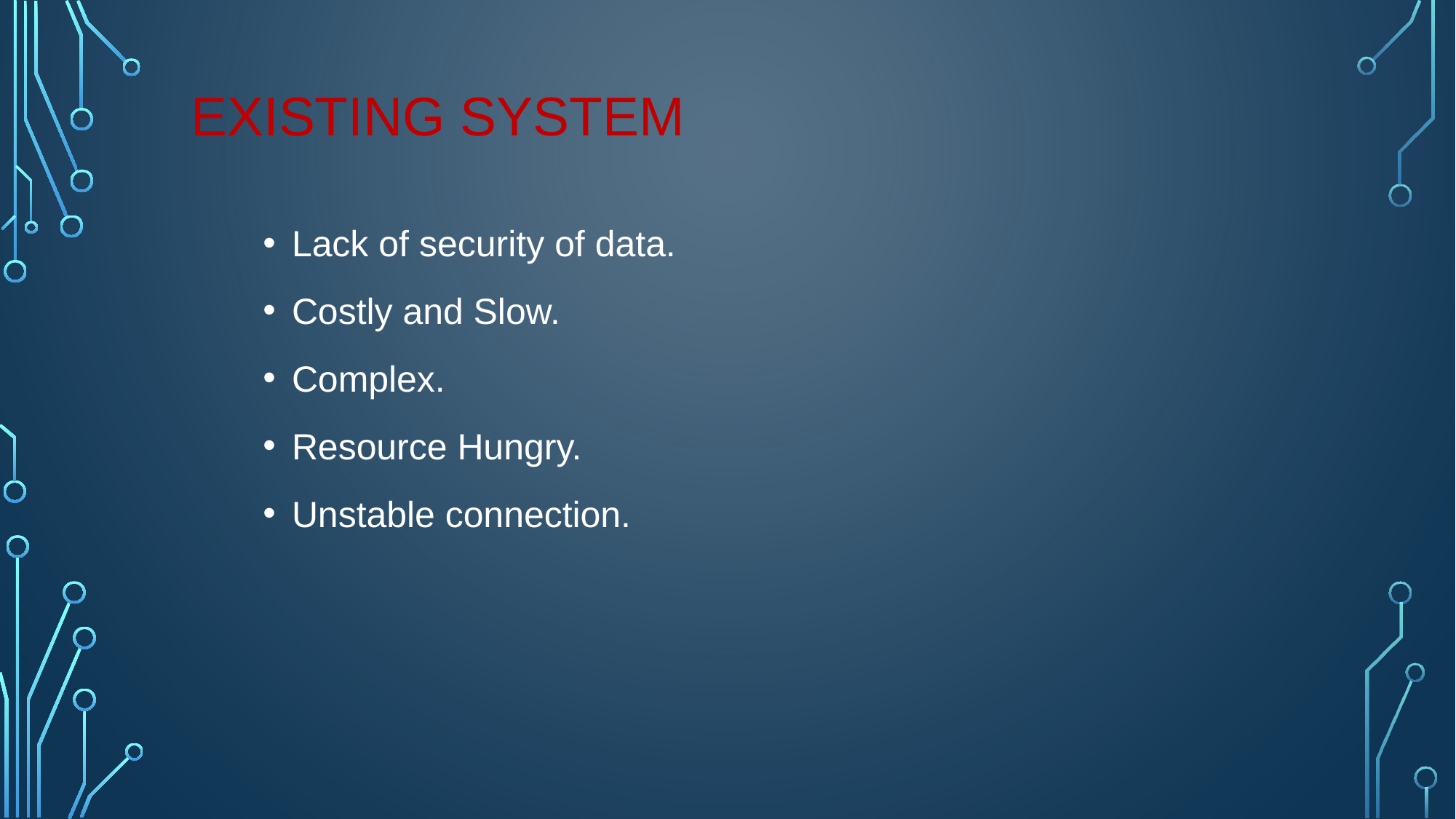

# Existing SYSTEM
Lack of security of data.
Costly and Slow.
Complex.
Resource Hungry.
Unstable connection.